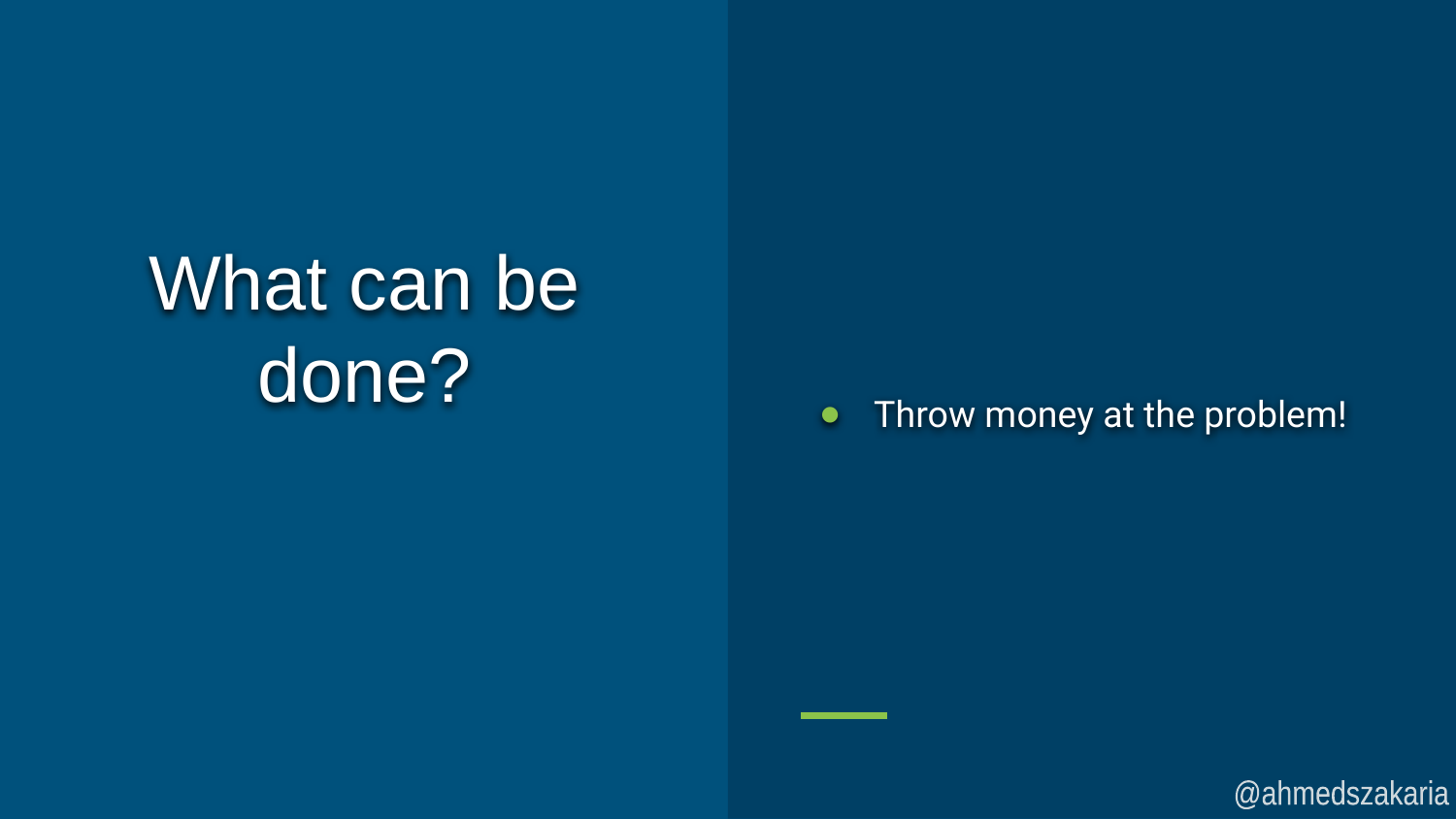

Throw money at the problem!
# What can be done?

@ahmedszakaria